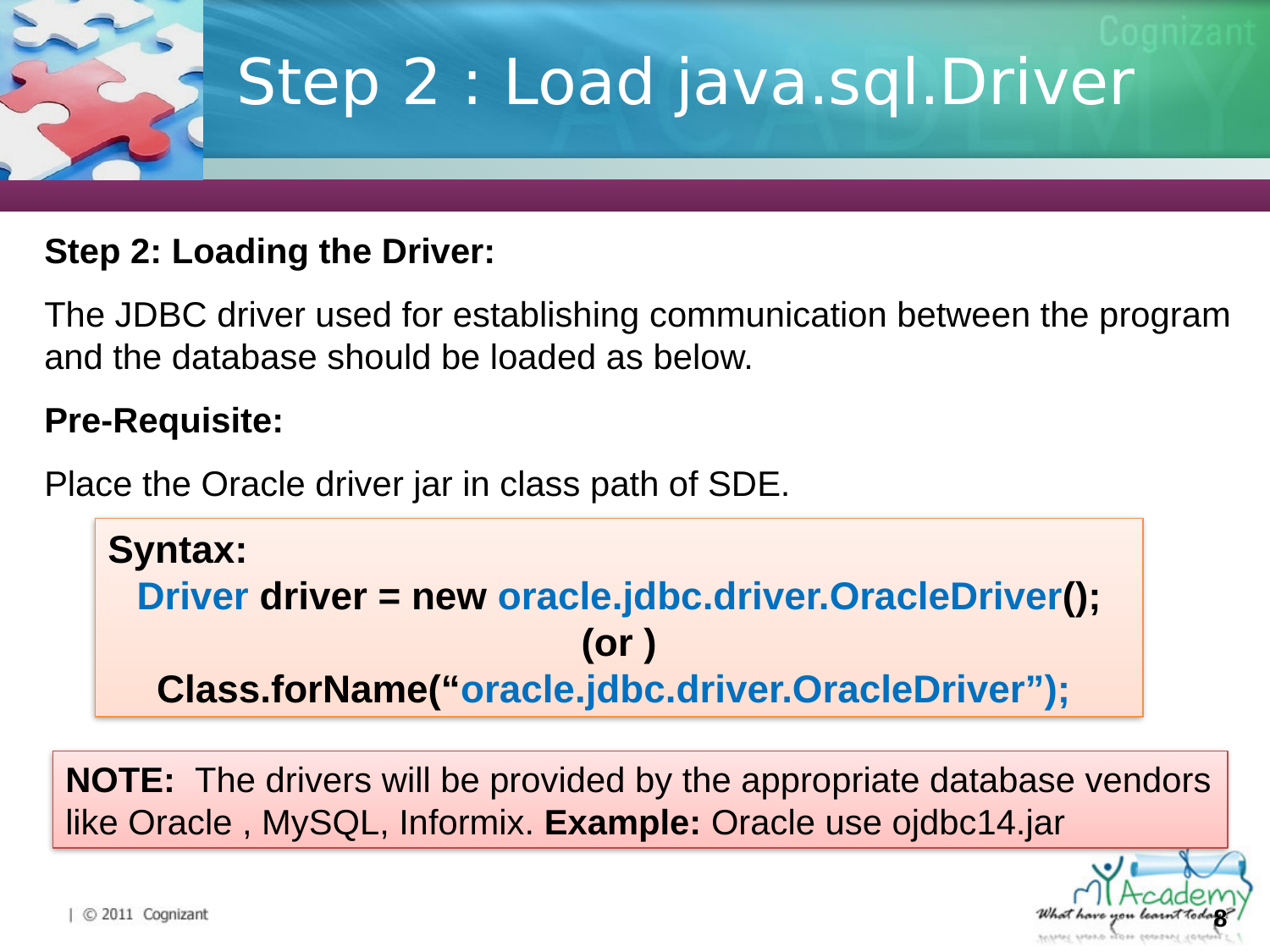

# Step 2 : Load java.sql.Driver
Step 2: Loading the Driver:
The JDBC driver used for establishing communication between the program and the database should be loaded as below.
Pre-Requisite:
Place the Oracle driver jar in class path of SDE.

Syntax:
Driver driver = new oracle.jdbc.driver.OracleDriver();
(or )
Class.forName(“oracle.jdbc.driver.OracleDriver”);
NOTE:  The drivers will be provided by the appropriate database vendors like Oracle , MySQL, Informix. Example: Oracle use ojdbc14.jar
8